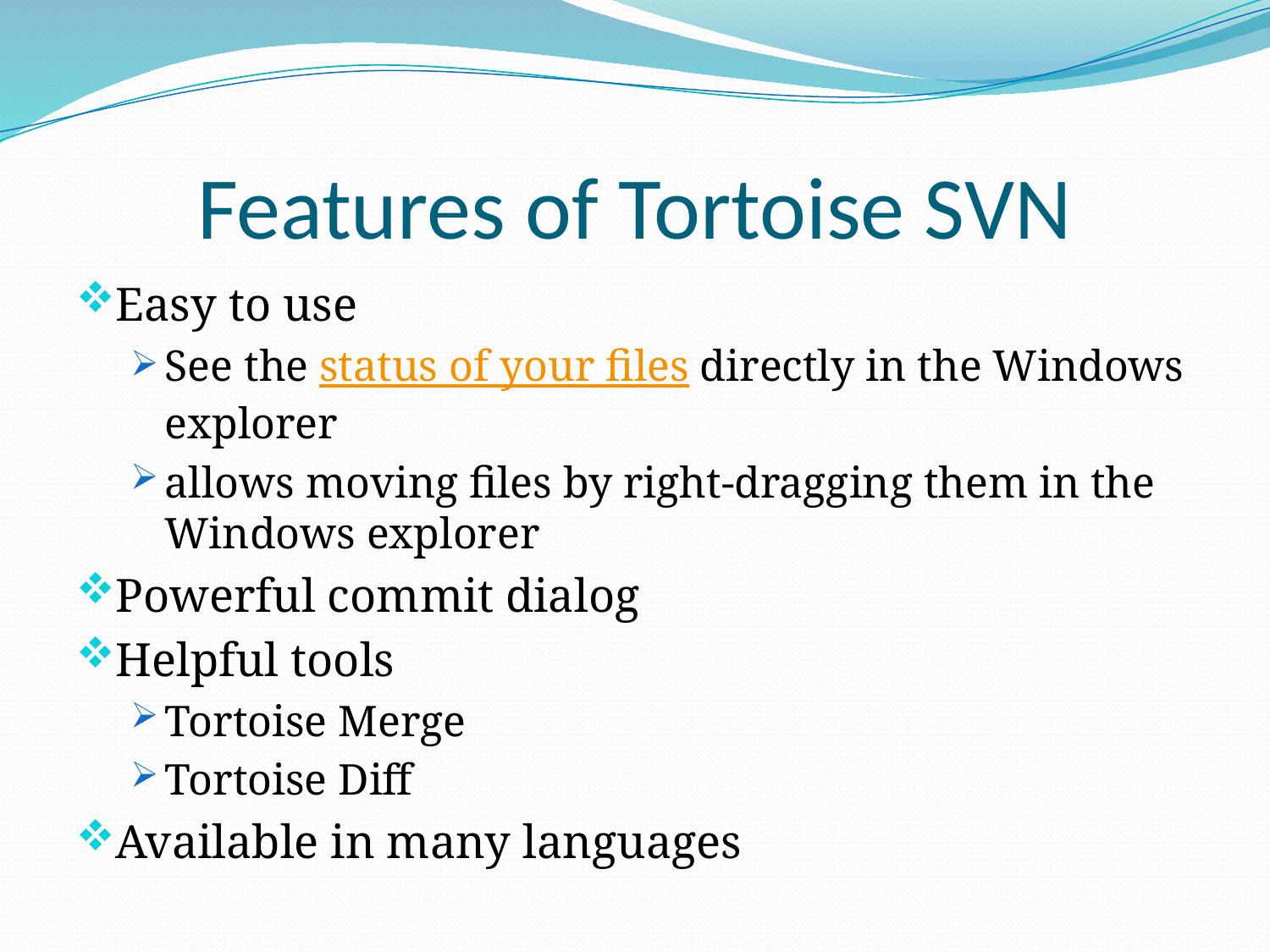

# Features of Tortoise SVN
Easy to use
See the status of your files directly in the Windows explorer
allows moving files by right-dragging them in the Windows explorer
Powerful commit dialog
Helpful tools
Tortoise Merge
Tortoise Diff
Available in many languages